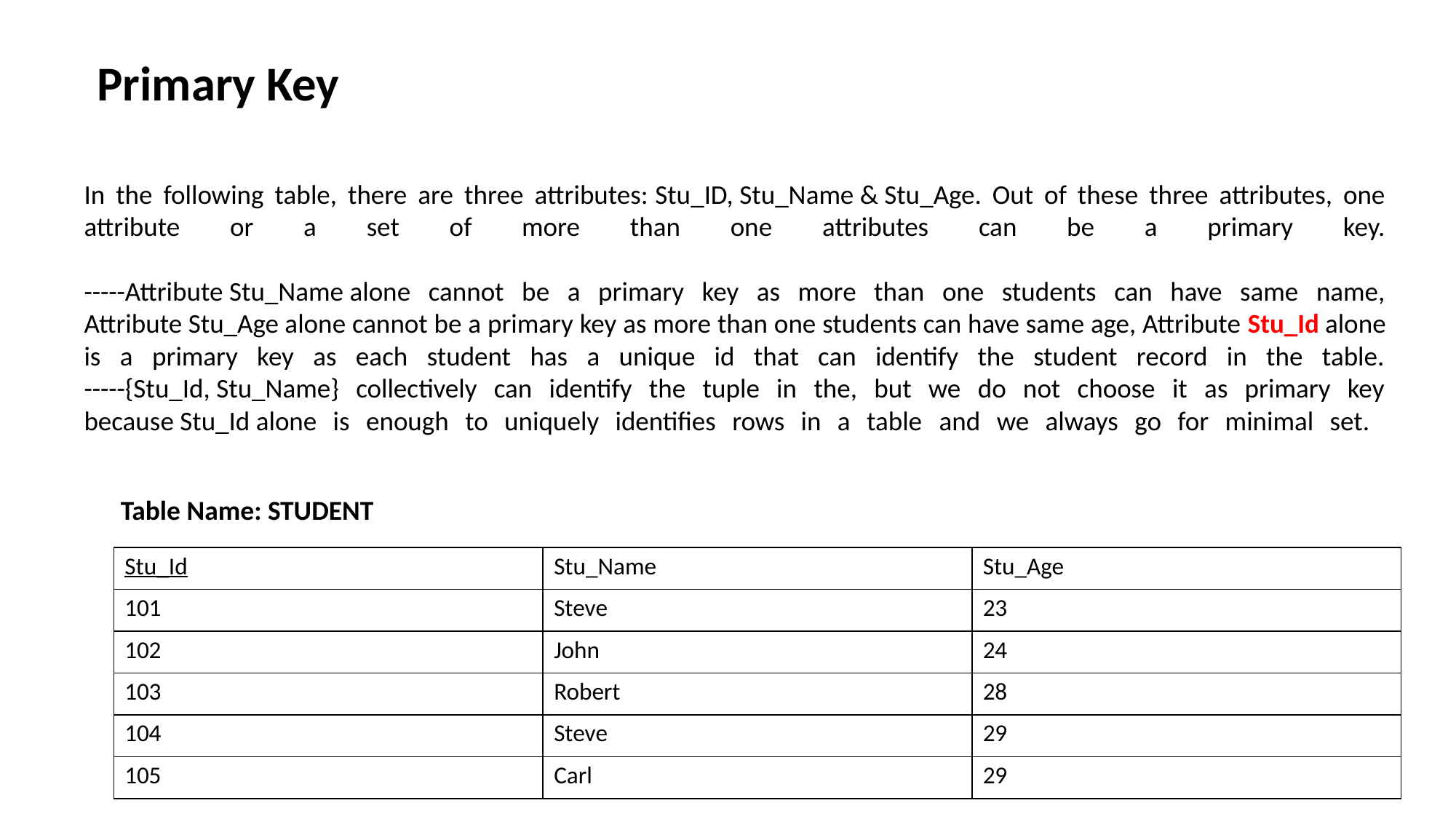

Primary Key
# In the following table, there are three attributes: Stu_ID, Stu_Name & Stu_Age. Out of these three attributes, one attribute or a set of more than one attributes can be a primary key. -----Attribute Stu_Name alone cannot be a primary key as more than one students can have same name, Attribute Stu_Age alone cannot be a primary key as more than one students can have same age, Attribute Stu_Id alone is a primary key as each student has a unique id that can identify the student record in the table. -----{Stu_Id, Stu_Name} collectively can identify the tuple in the, but we do not choose it as primary key because Stu_Id alone is enough to uniquely identifies rows in a table and we always go for minimal set.
Table Name: STUDENT
| Stu\_Id | Stu\_Name | Stu\_Age |
| --- | --- | --- |
| 101 | Steve | 23 |
| 102 | John | 24 |
| 103 | Robert | 28 |
| 104 | Steve | 29 |
| 105 | Carl | 29 |